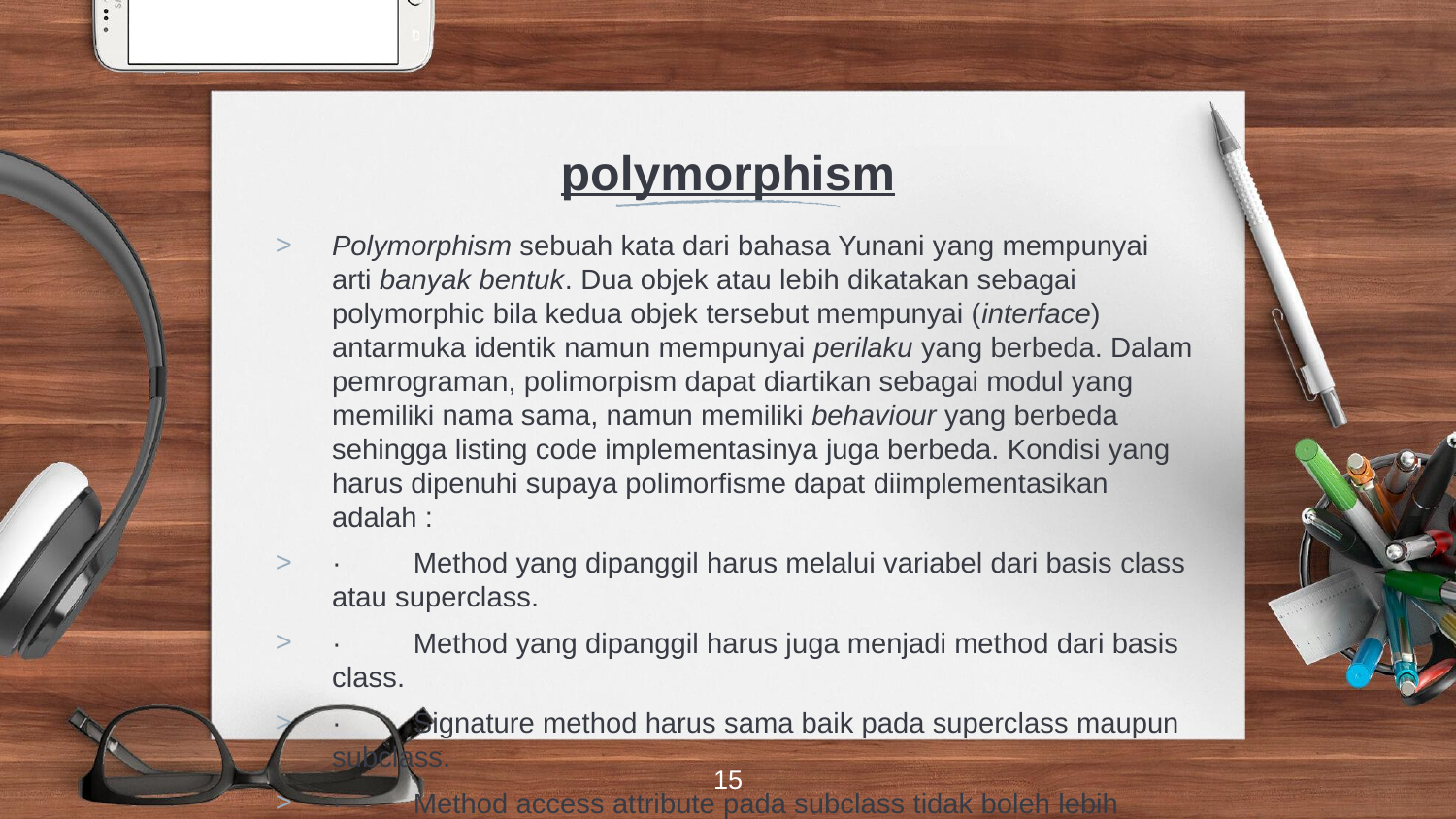

# polymorphism
Polymorphism sebuah kata dari bahasa Yunani yang mempunyai arti banyak bentuk. Dua objek atau lebih dikatakan sebagai polymorphic bila kedua objek tersebut mempunyai (interface) antarmuka identik namun mempunyai perilaku yang berbeda. Dalam pemrograman, polimorpism dapat diartikan sebagai modul yang memiliki nama sama, namun memiliki behaviour yang berbeda sehingga listing code implementasinya juga berbeda. Kondisi yang harus dipenuhi supaya polimorfisme dapat diimplementasikan adalah :
·         Method yang dipanggil harus melalui variabel dari basis class atau superclass.
·         Method yang dipanggil harus juga menjadi method dari basis class.
·         Signature method harus sama baik pada superclass maupun subclass.
·         Method access attribute pada subclass tidak boleh lebih terbatas dari basis class.

15